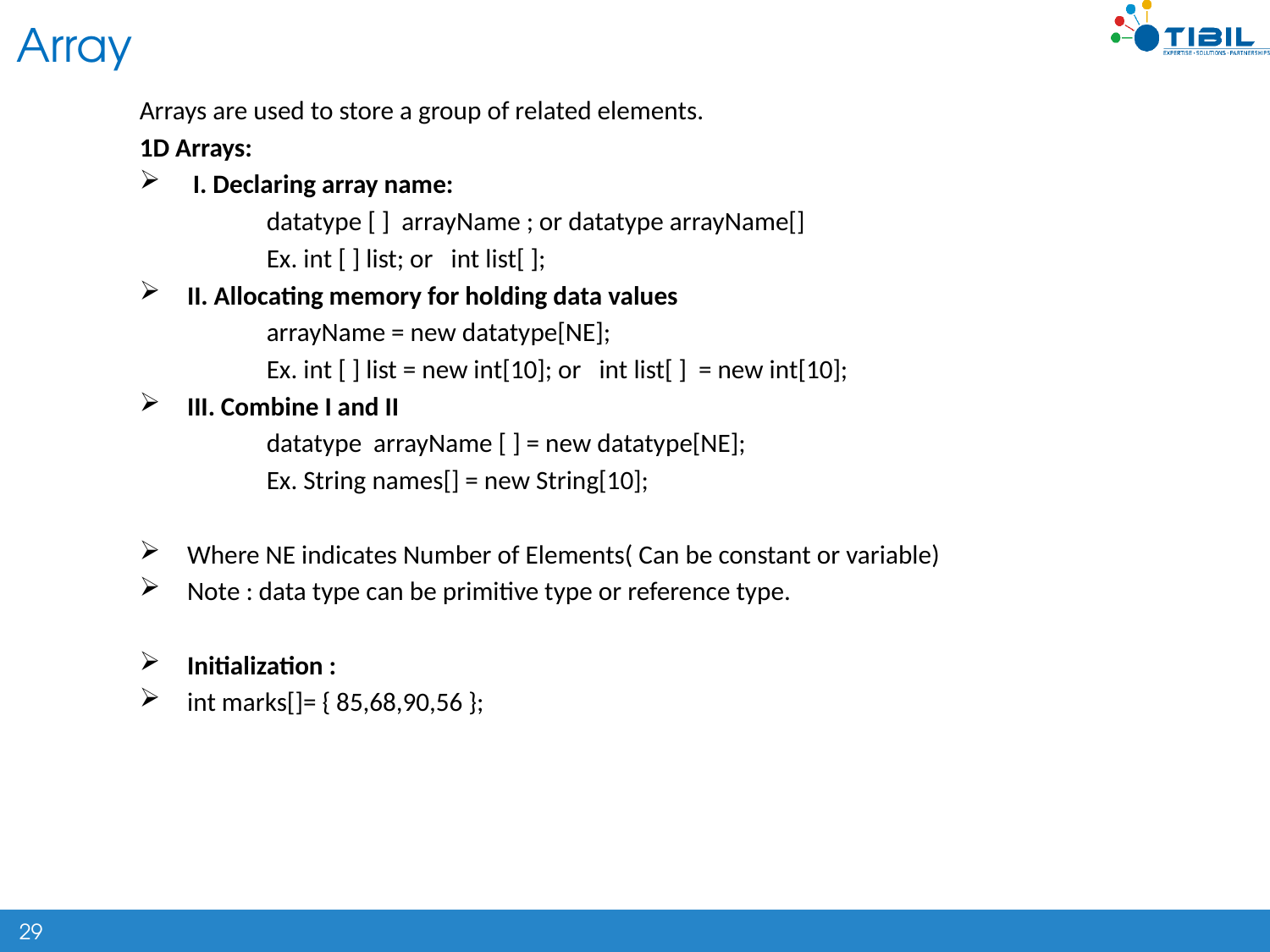

# Array
Arrays are used to store a group of related elements.
1D Arrays:
 I. Declaring array name:
datatype [ ]  arrayName ; or datatype arrayName[]
Ex. int [ ] list; or   int list[ ];
II. Allocating memory for holding data values
arrayName = new datatype[NE];
Ex. int [ ] list = new int[10]; or   int list[ ]  = new int[10];
III. Combine I and II
datatype  arrayName [ ] = new datatype[NE];
Ex. String names[] = new String[10];

Where NE indicates Number of Elements( Can be constant or variable)
Note : data type can be primitive type or reference type.

Initialization :
int marks[]= { 85,68,90,56 };

29